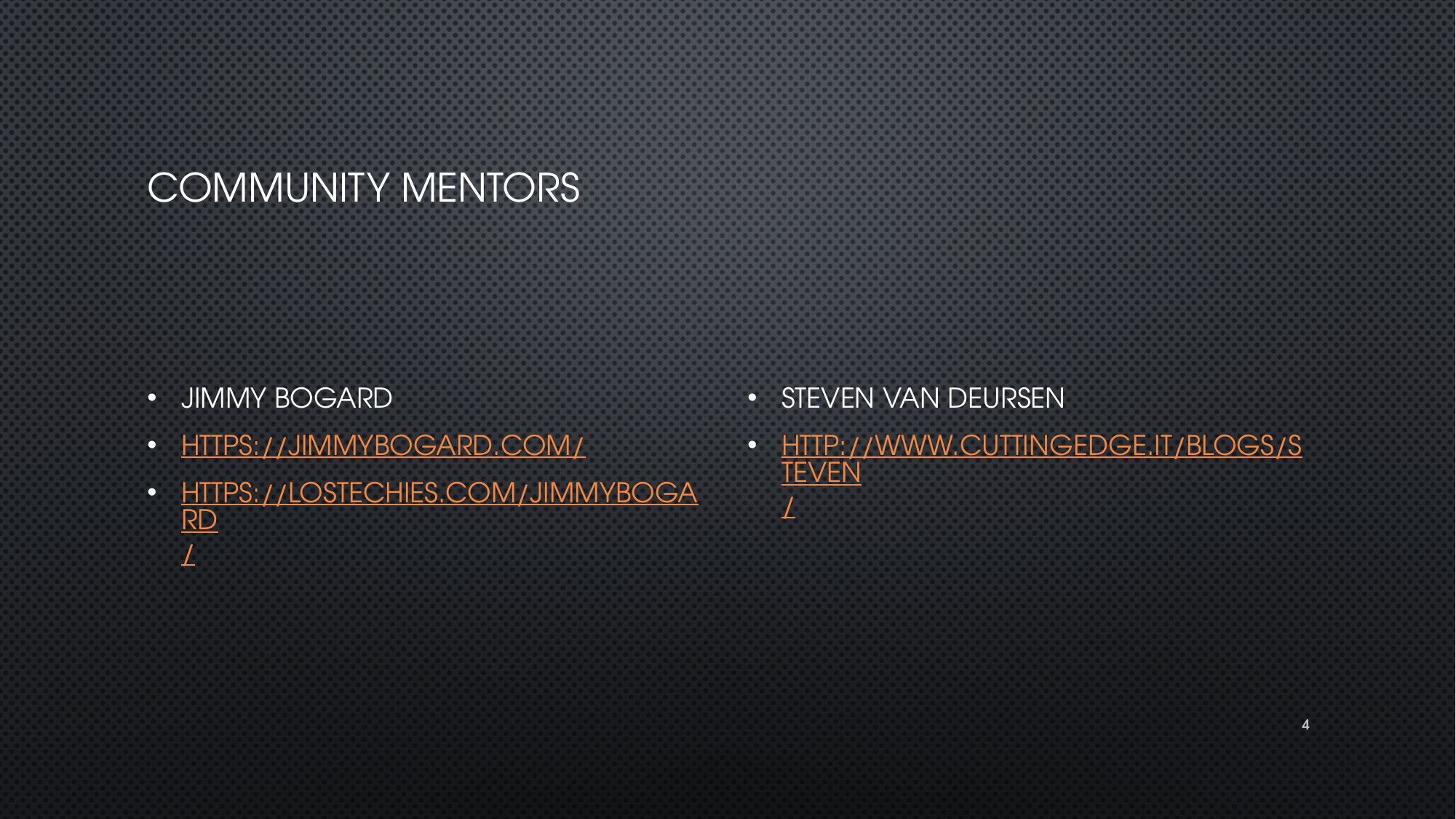

# Community Mentors

Jimmy Bogard
https://jimmybogard.com/
https://lostechies.com/jimmybogard/

Steven van Deursen
http://www.cuttingedge.it/blogs/steven/

4